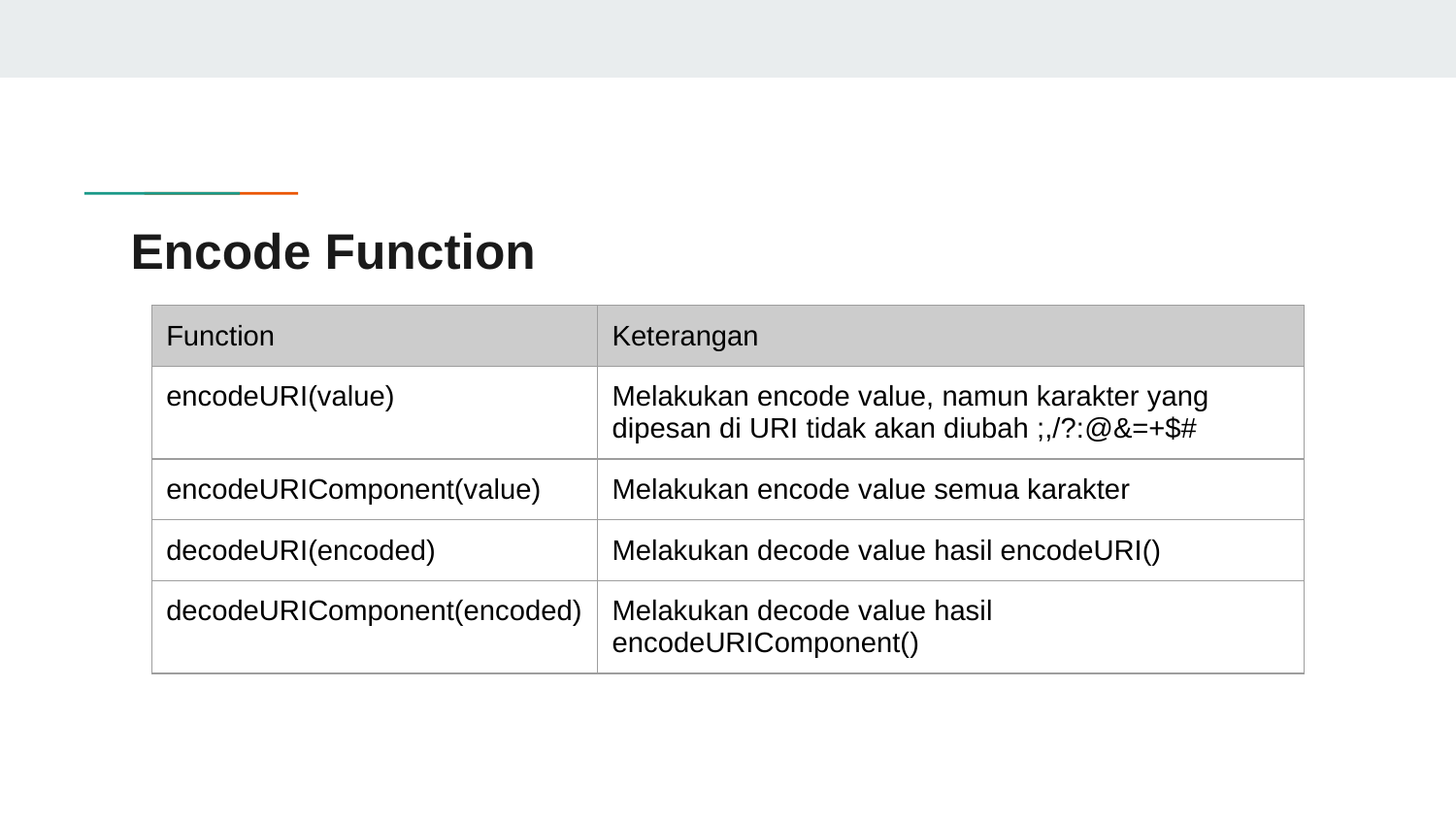

# Encode Function
| Function | Keterangan |
| --- | --- |
| encodeURI(value) | Melakukan encode value, namun karakter yang dipesan di URI tidak akan diubah ;,/?:@&=+$# |
| encodeURIComponent(value) | Melakukan encode value semua karakter |
| decodeURI(encoded) | Melakukan decode value hasil encodeURI() |
| decodeURIComponent(encoded) | Melakukan decode value hasil encodeURIComponent() |